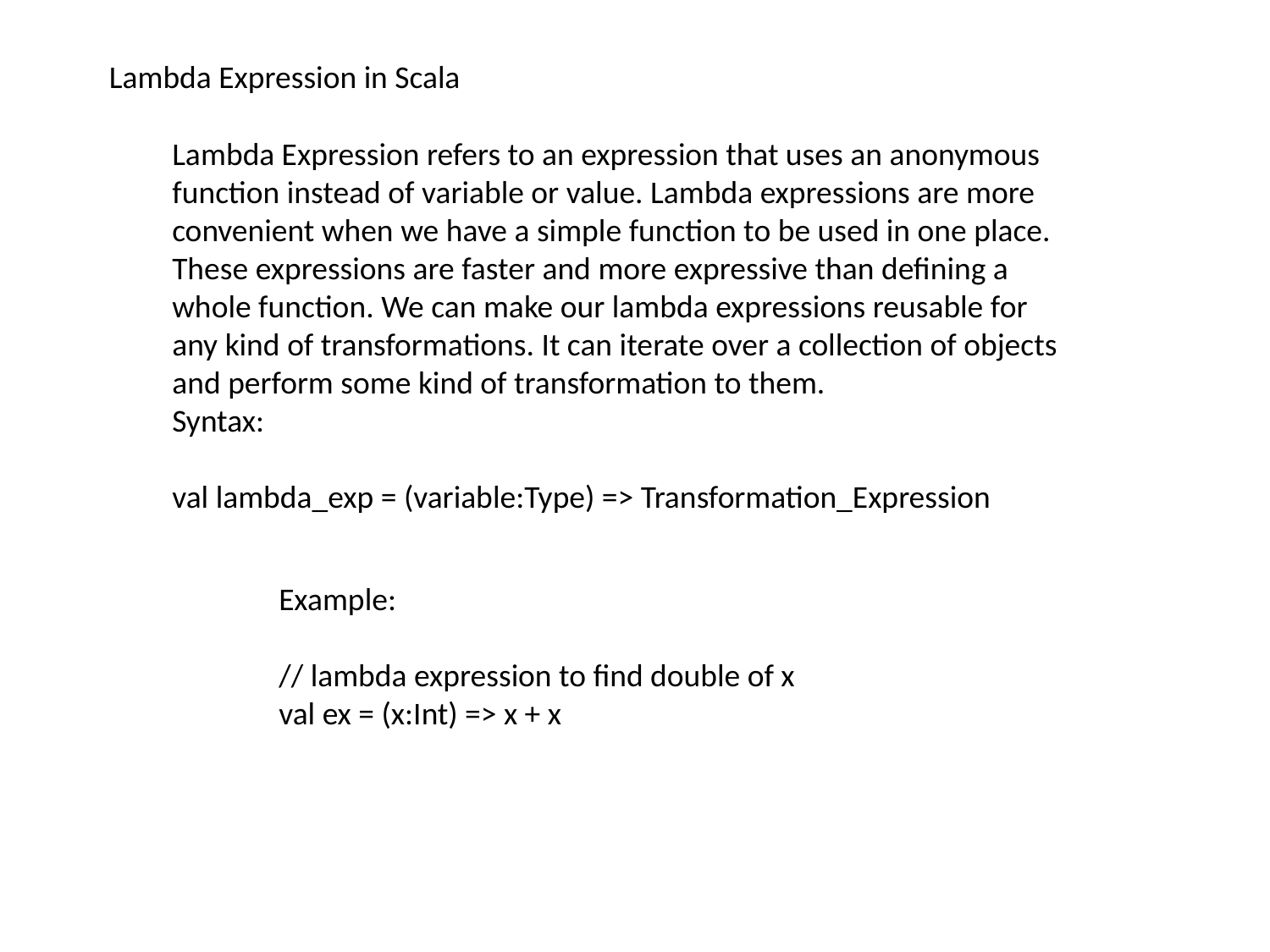

Lambda Expression in Scala
Lambda Expression refers to an expression that uses an anonymous function instead of variable or value. Lambda expressions are more convenient when we have a simple function to be used in one place. These expressions are faster and more expressive than defining a whole function. We can make our lambda expressions reusable for any kind of transformations. It can iterate over a collection of objects and perform some kind of transformation to them.
Syntax:

val lambda_exp = (variable:Type) => Transformation_Expression
Example:

// lambda expression to find double of x
val ex = (x:Int) => x + x